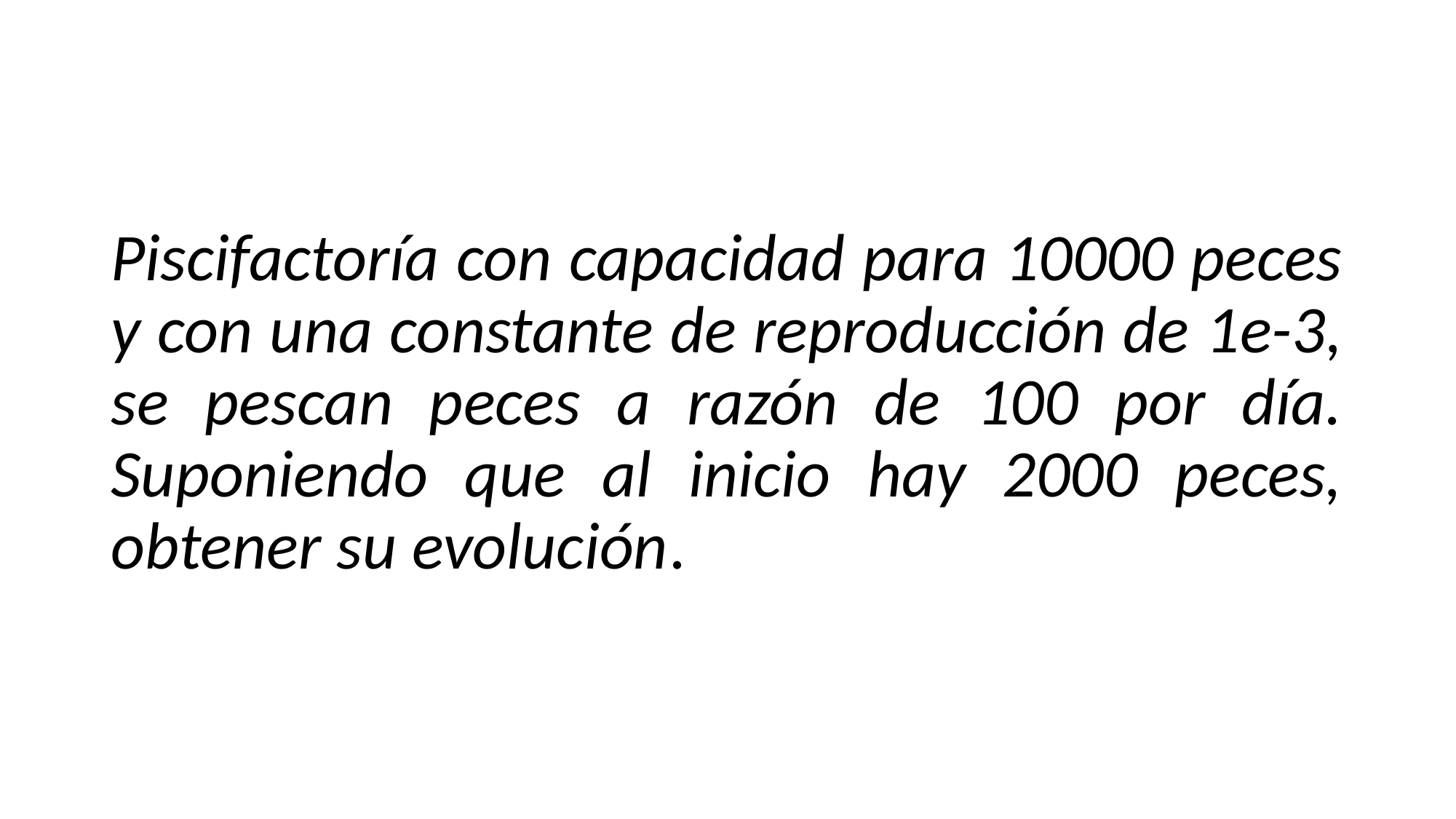

#
Piscifactoría con capacidad para 10000 peces y con una constante de reproducción de 1e-3, se pescan peces a razón de 100 por día. Suponiendo que al inicio hay 2000 peces, obtener su evolución.